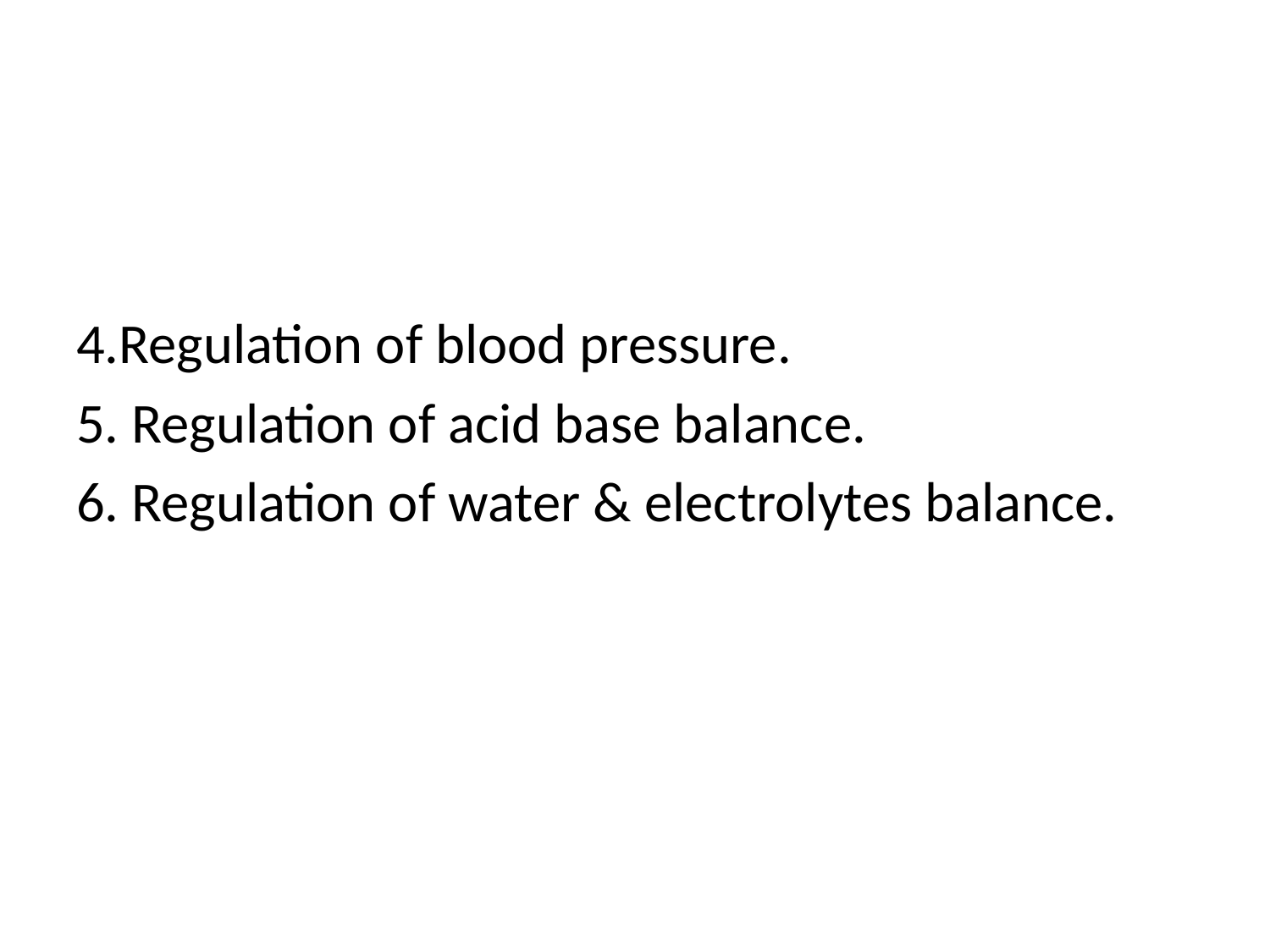

#

4.Regulation of blood pressure.
5. Regulation of acid base balance.
6. Regulation of water & electrolytes balance.